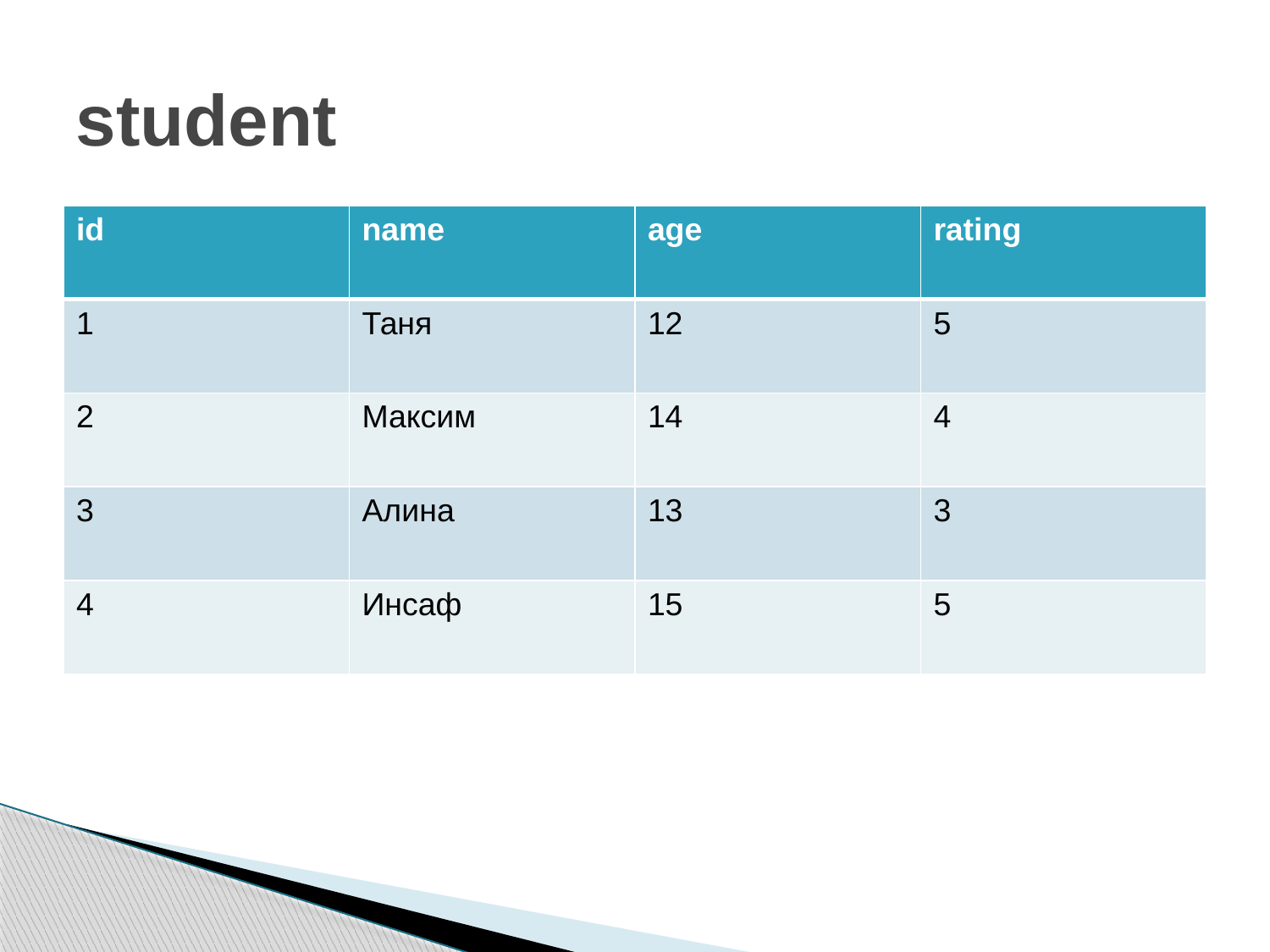

# student
| id | name | age | rating |
| --- | --- | --- | --- |
| 1 | Таня | 12 | 5 |
| 2 | Максим | 14 | 4 |
| 3 | Алина | 13 | 3 |
| 4 | Инсаф | 15 | 5 |